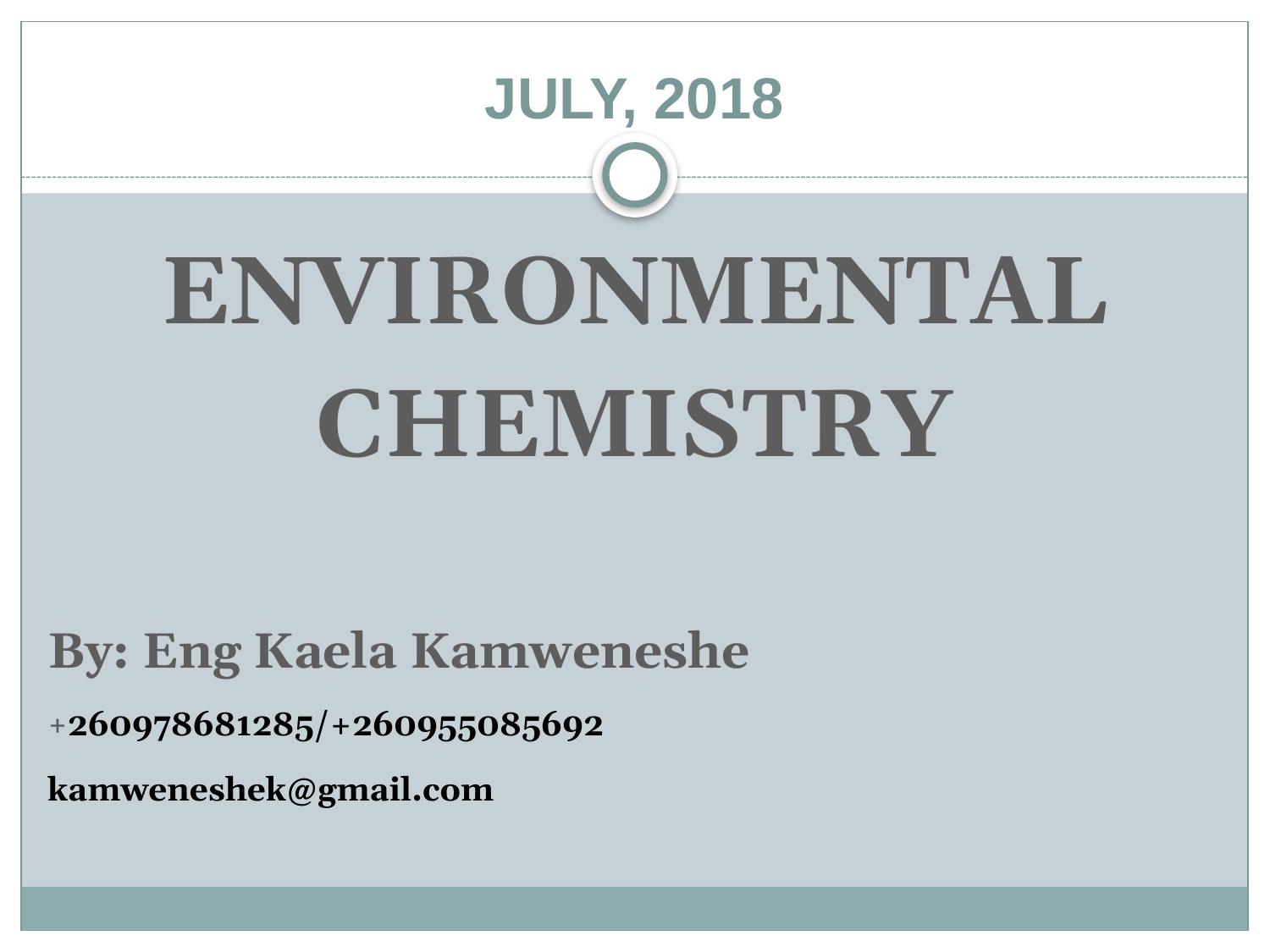

# JULY, 2018

ENVIRONMENTAL
CHEMISTRY

By: Eng Kaela Kamweneshe
+260978681285/+260955085692
kamweneshek@gmail.com